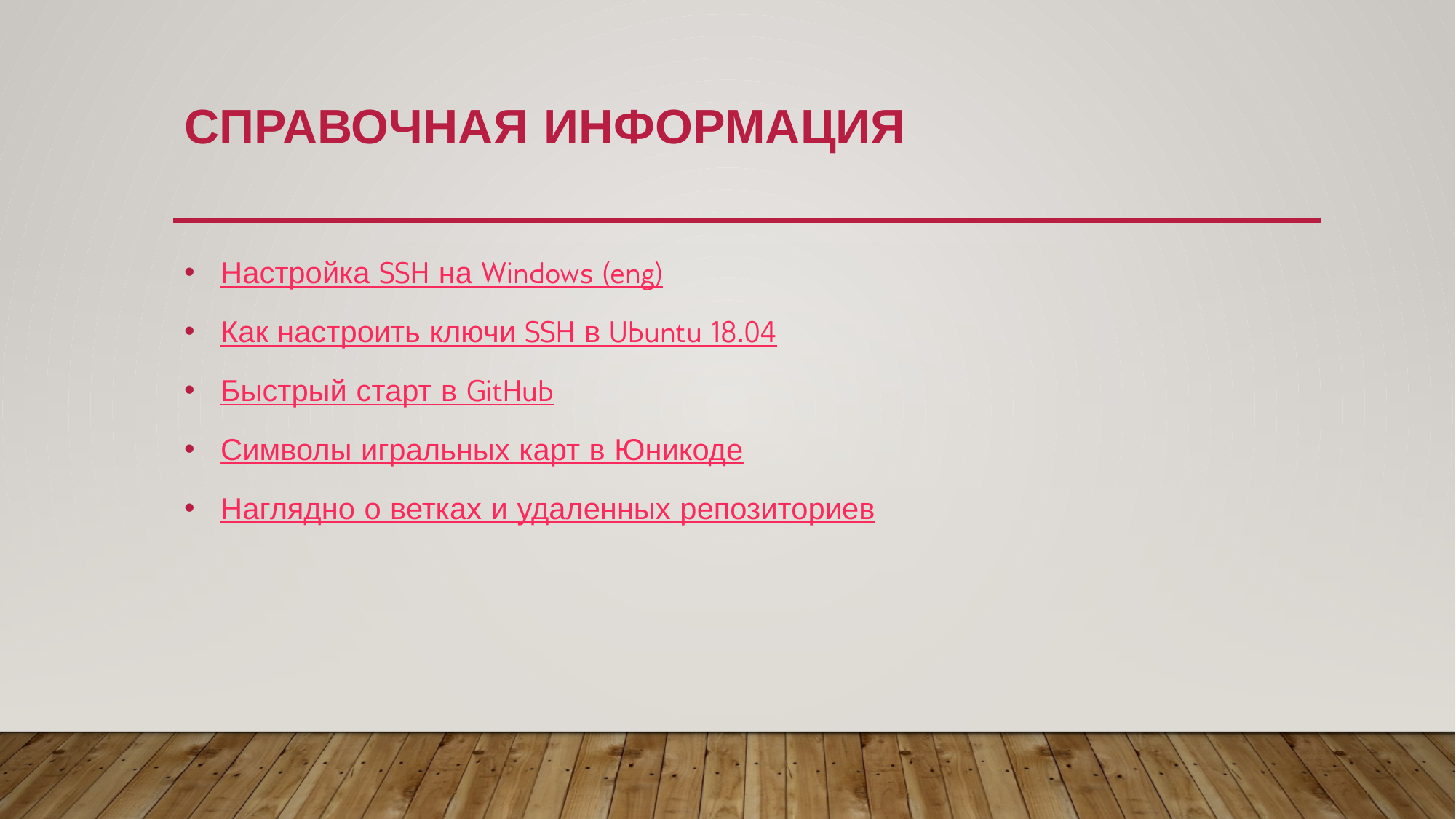

# Справочная информация
 Настройка SSH на Windows (eng)
 Как настроить ключи SSH в Ubuntu 18.04
 Быстрый старт в GitHub
 Символы игральных карт в Юникоде
 Наглядно о ветках и удаленных репозиториев